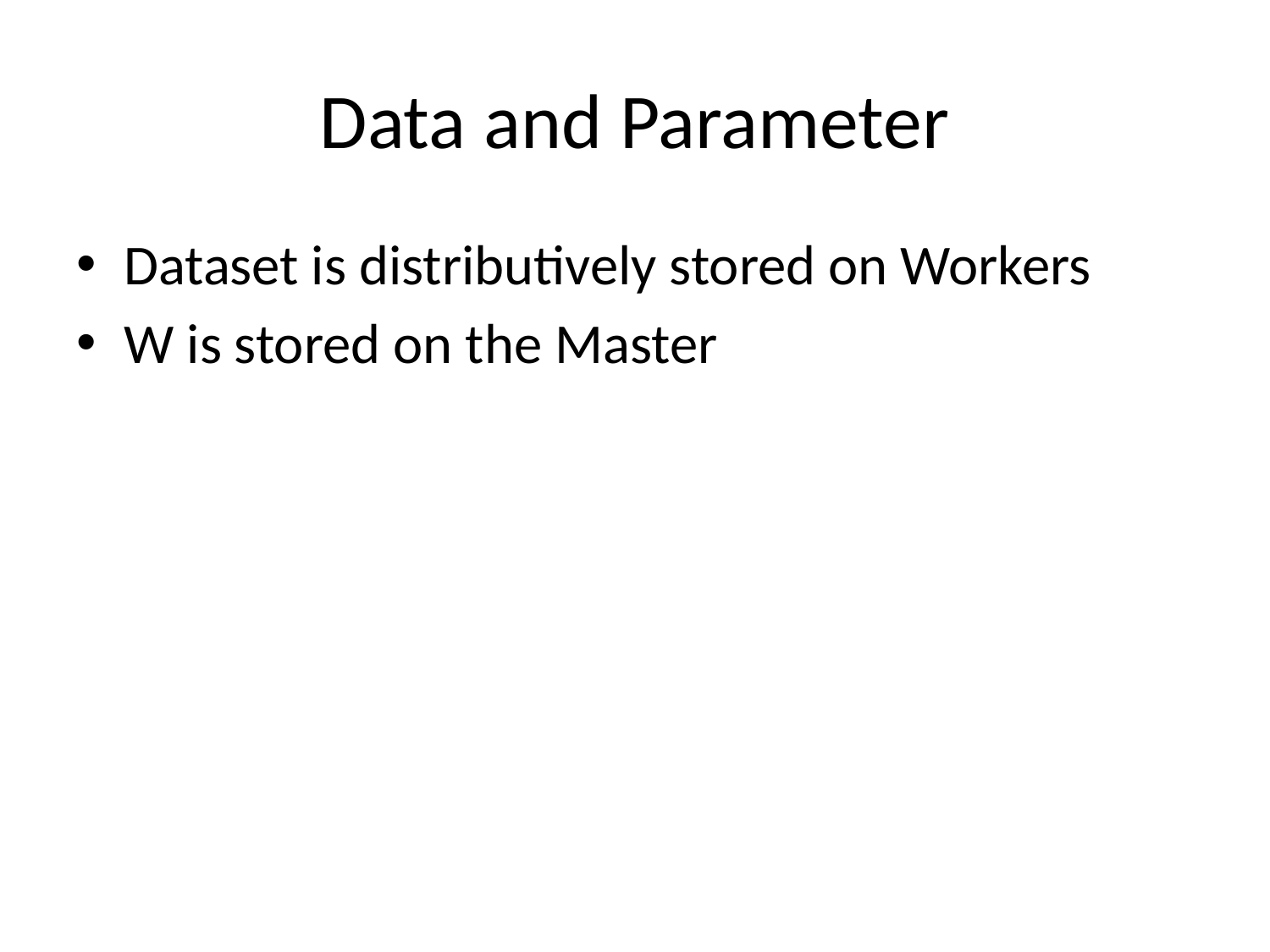

# Data and Parameter
Dataset is distributively stored on Workers
W is stored on the Master